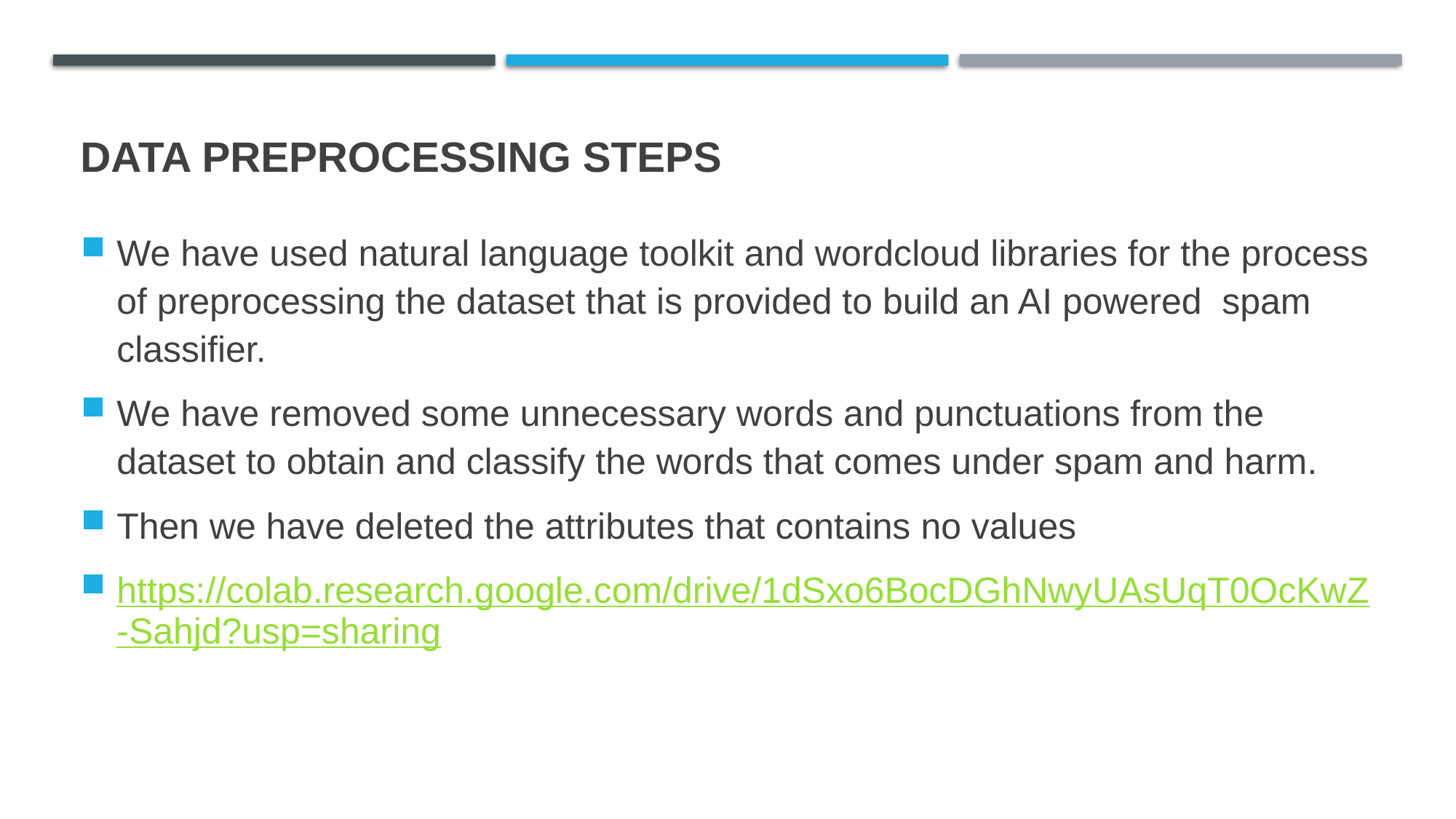

# Data preprocessing steps
We have used natural language toolkit and wordcloud libraries for the process of preprocessing the dataset that is provided to build an AI powered  spam classifier.
We have removed some unnecessary words and punctuations from the dataset to obtain and classify the words that comes under spam and harm.
Then we have deleted the attributes that contains no values
https://colab.research.google.com/drive/1dSxo6BocDGhNwyUAsUqT0OcKwZ-Sahjd?usp=sharing